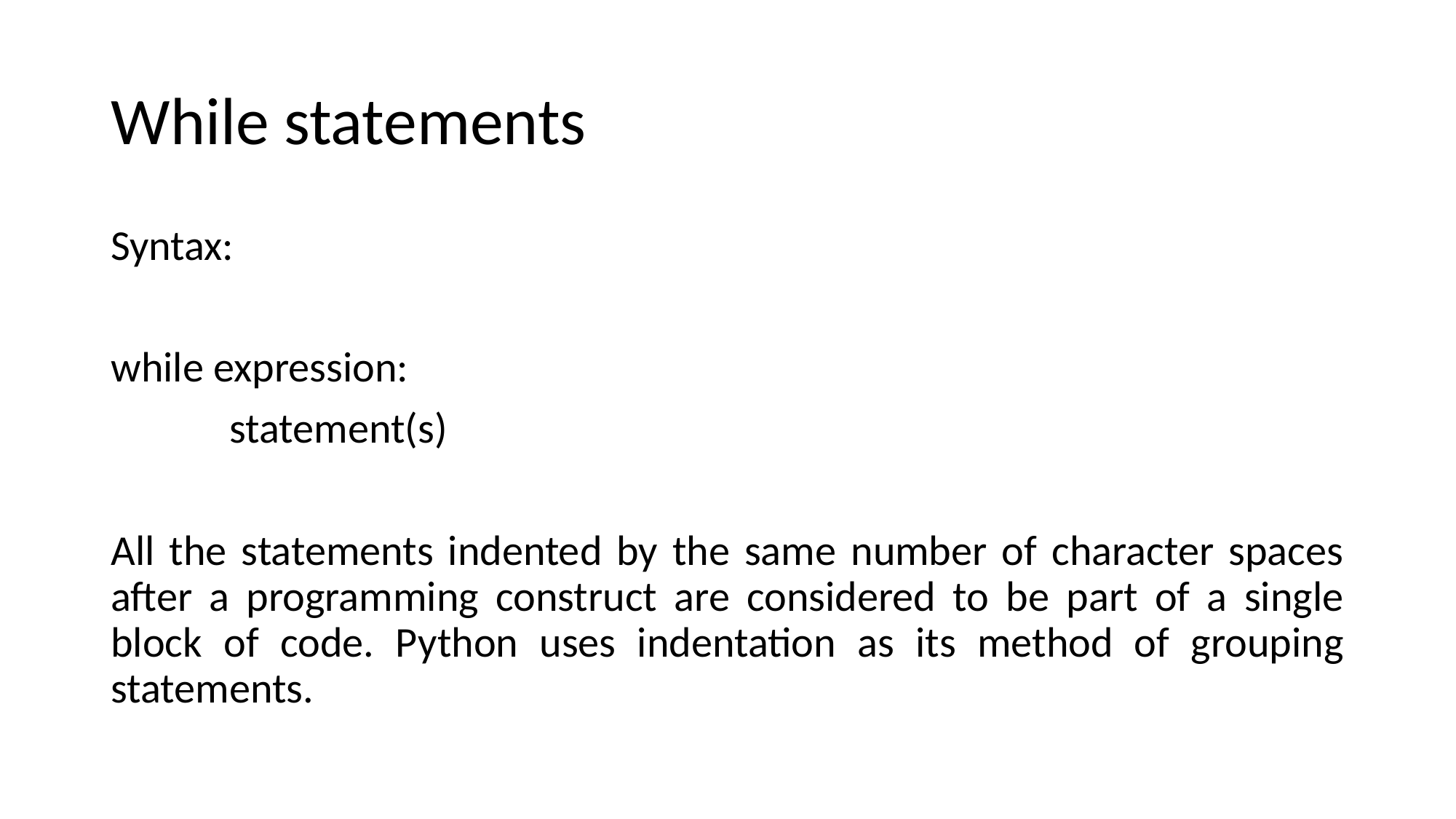

# While statements
Syntax:

while expression:
	 statement(s)

All the statements indented by the same number of character spaces after a programming construct are considered to be part of a single block of code. Python uses indentation as its method of grouping statements.